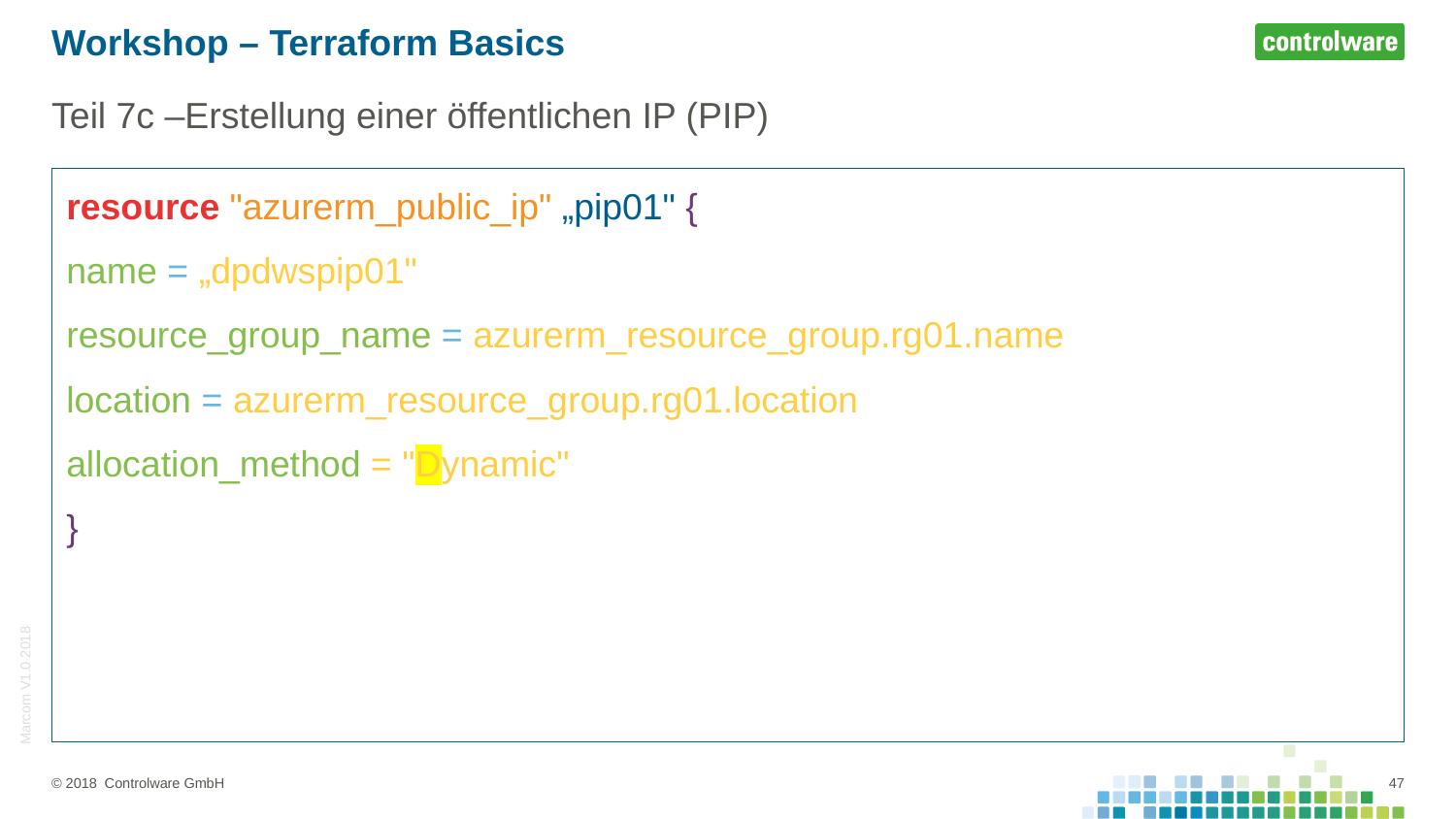

# Workshop – Terraform Basics
Teil 7c –Erstellung einer öffentlichen IP (PIP)

resource "azurerm_public_ip" „pip01" {
name = „dpdwspip01"
resource_group_name = azurerm_resource_group.rg01.name
location = azurerm_resource_group.rg01.location
allocation_method = "Dynamic"
}